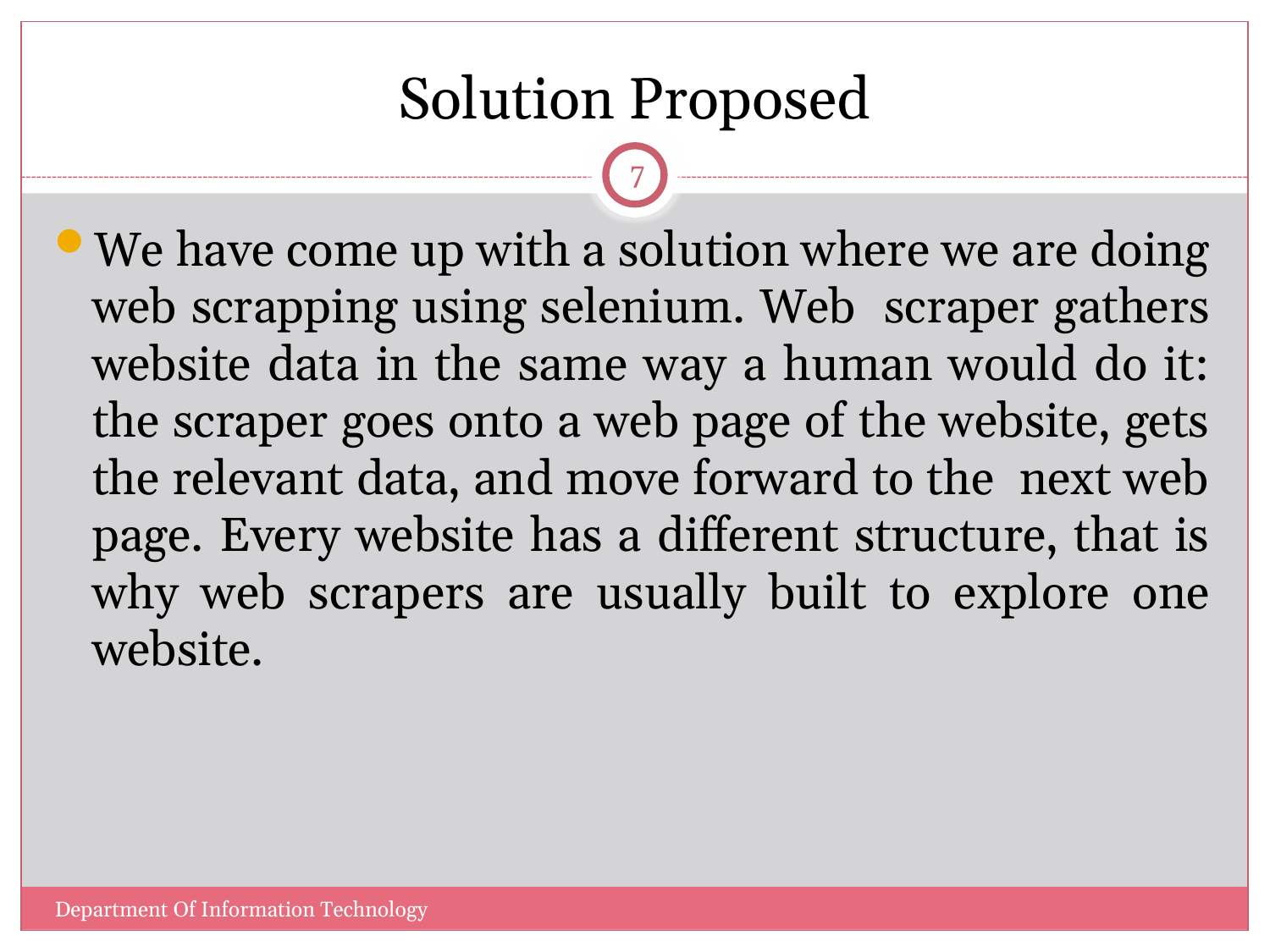

# Solution Proposed
7
We have come up with a solution where we are doing web scrapping using selenium. Web  scraper gathers website data in the same way a human would do it: the scraper goes onto a web page of the website, gets the relevant data, and move forward to the  next web page. Every website has a different structure, that is why web scrapers are usually built to explore one website.

Department Of Information Technology